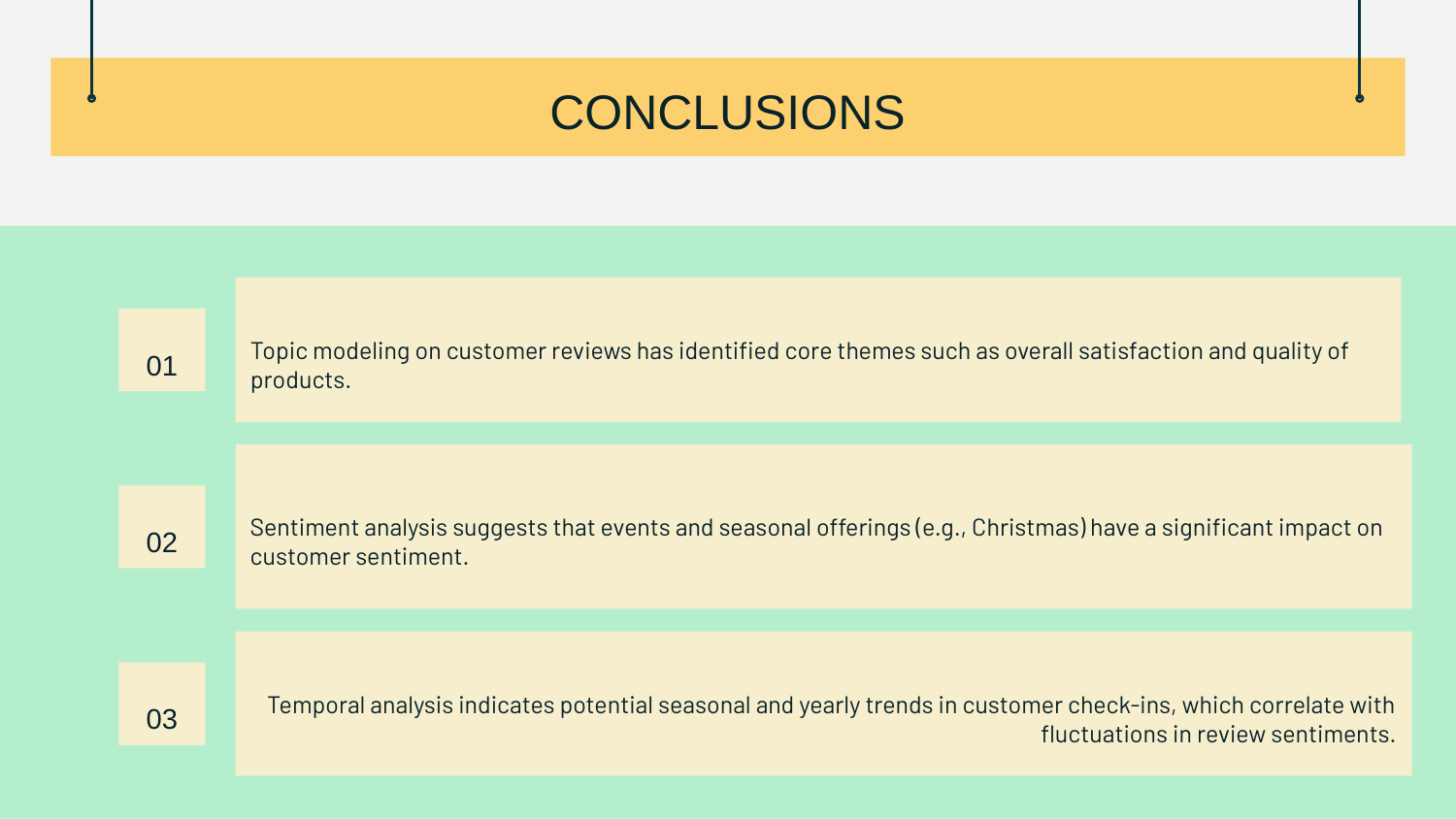

# CONCLUSIONS
Topic modeling on customer reviews has identified core themes such as overall satisfaction and quality of products.
01

Sentiment analysis suggests that events and seasonal offerings (e.g., Christmas) have a significant impact on customer sentiment.

02
Temporal analysis indicates potential seasonal and yearly trends in customer check-ins, which correlate with fluctuations in review sentiments.
03